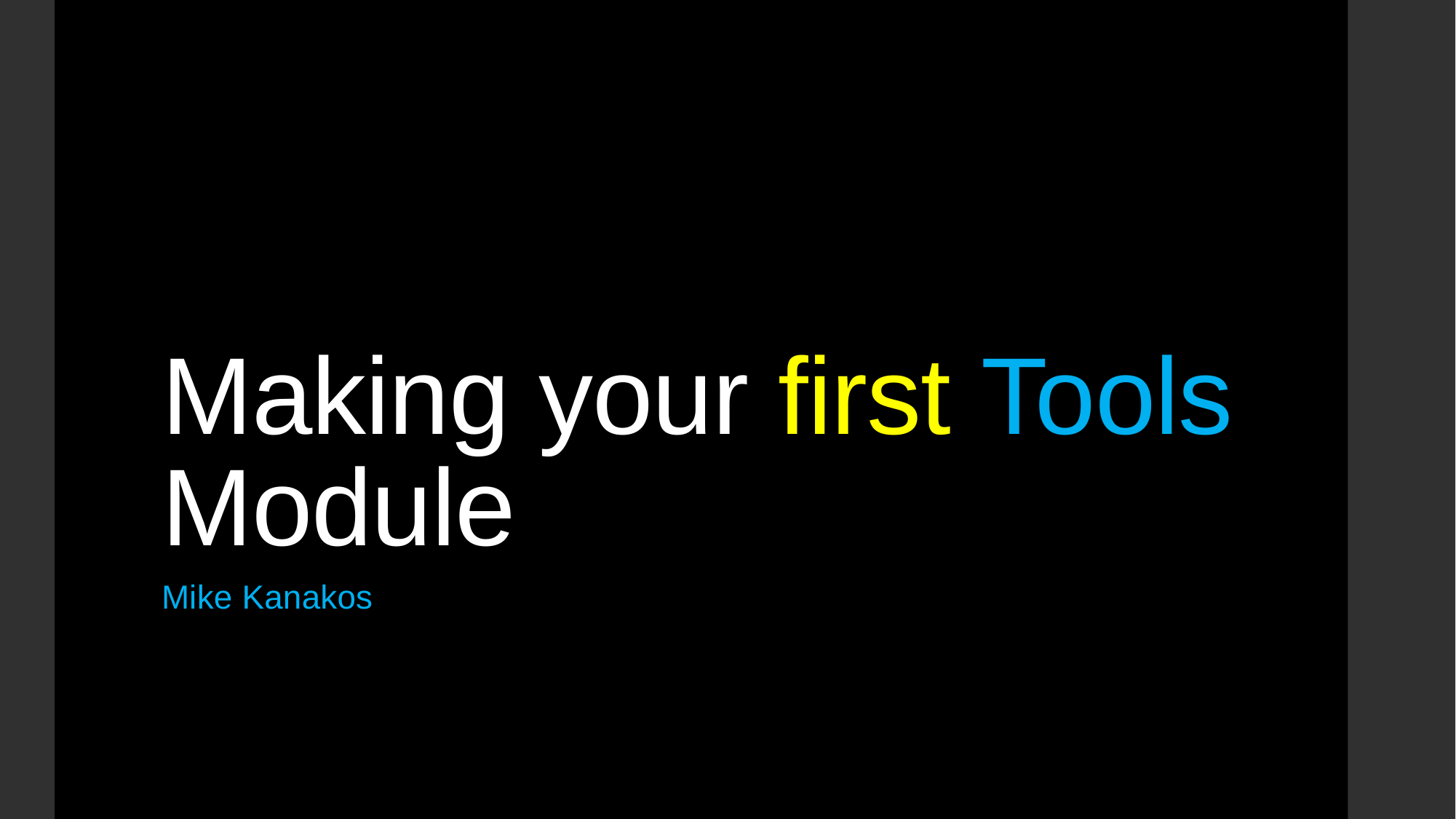

# Making your first Tools Module
Mike Kanakos